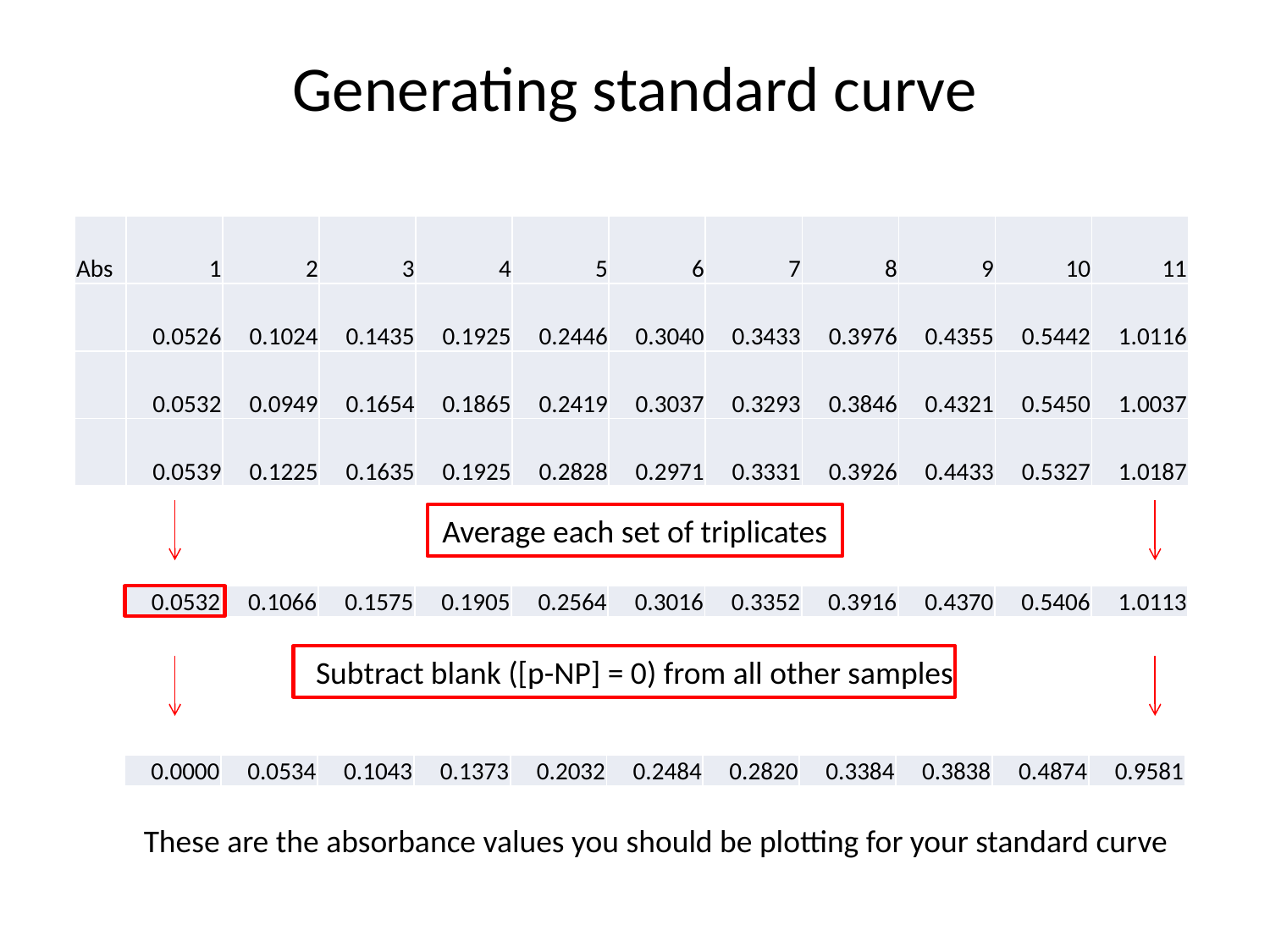

# Generating standard curve
| Abs | 1 | 2 | 3 | 4 | 5 | 6 | 7 | 8 | 9 | 10 | 11 |
| --- | --- | --- | --- | --- | --- | --- | --- | --- | --- | --- | --- |
|  | 0.0526 | 0.1024 | 0.1435 | 0.1925 | 0.2446 | 0.3040 | 0.3433 | 0.3976 | 0.4355 | 0.5442 | 1.0116 |
|  | 0.0532 | 0.0949 | 0.1654 | 0.1865 | 0.2419 | 0.3037 | 0.3293 | 0.3846 | 0.4321 | 0.5450 | 1.0037 |
|  | 0.0539 | 0.1225 | 0.1635 | 0.1925 | 0.2828 | 0.2971 | 0.3331 | 0.3926 | 0.4433 | 0.5327 | 1.0187 |
Average each set of triplicates

| 0.0532 | 0.1066 | 0.1575 | 0.1905 | 0.2564 | 0.3016 | 0.3352 | 0.3916 | 0.4370 | 0.5406 | 1.0113 |
| --- | --- | --- | --- | --- | --- | --- | --- | --- | --- | --- |
Subtract blank ([p-NP] = 0) from all other samples

| 0.0000 | 0.0534 | 0.1043 | 0.1373 | 0.2032 | 0.2484 | 0.2820 | 0.3384 | 0.3838 | 0.4874 | 0.9581 |
| --- | --- | --- | --- | --- | --- | --- | --- | --- | --- | --- |
These are the absorbance values you should be plotting for your standard curve